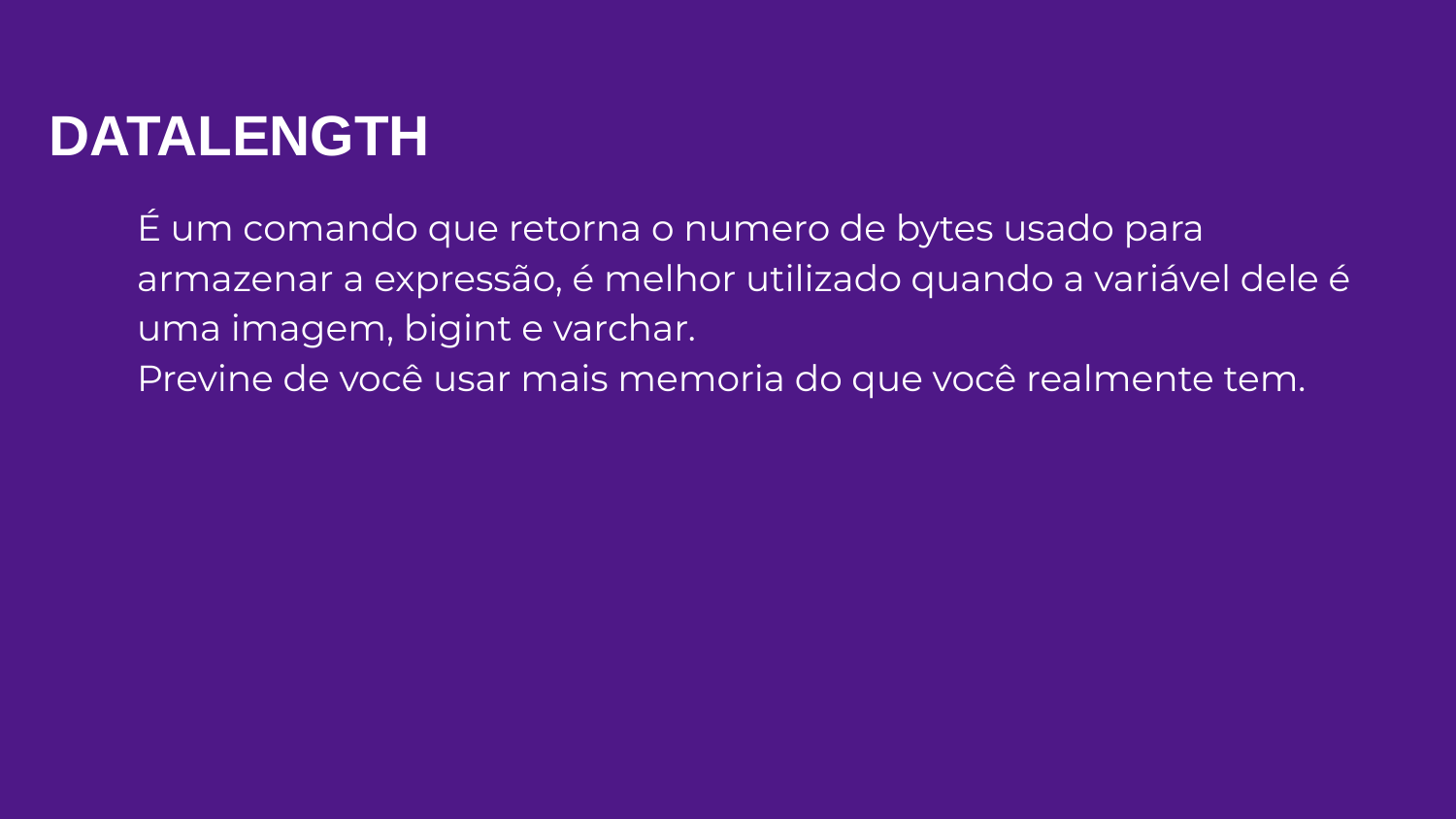

# DATALENGTH
É um comando que retorna o numero de bytes usado para armazenar a expressão, é melhor utilizado quando a variável dele é uma imagem, bigint e varchar.
Previne de você usar mais memoria do que você realmente tem.